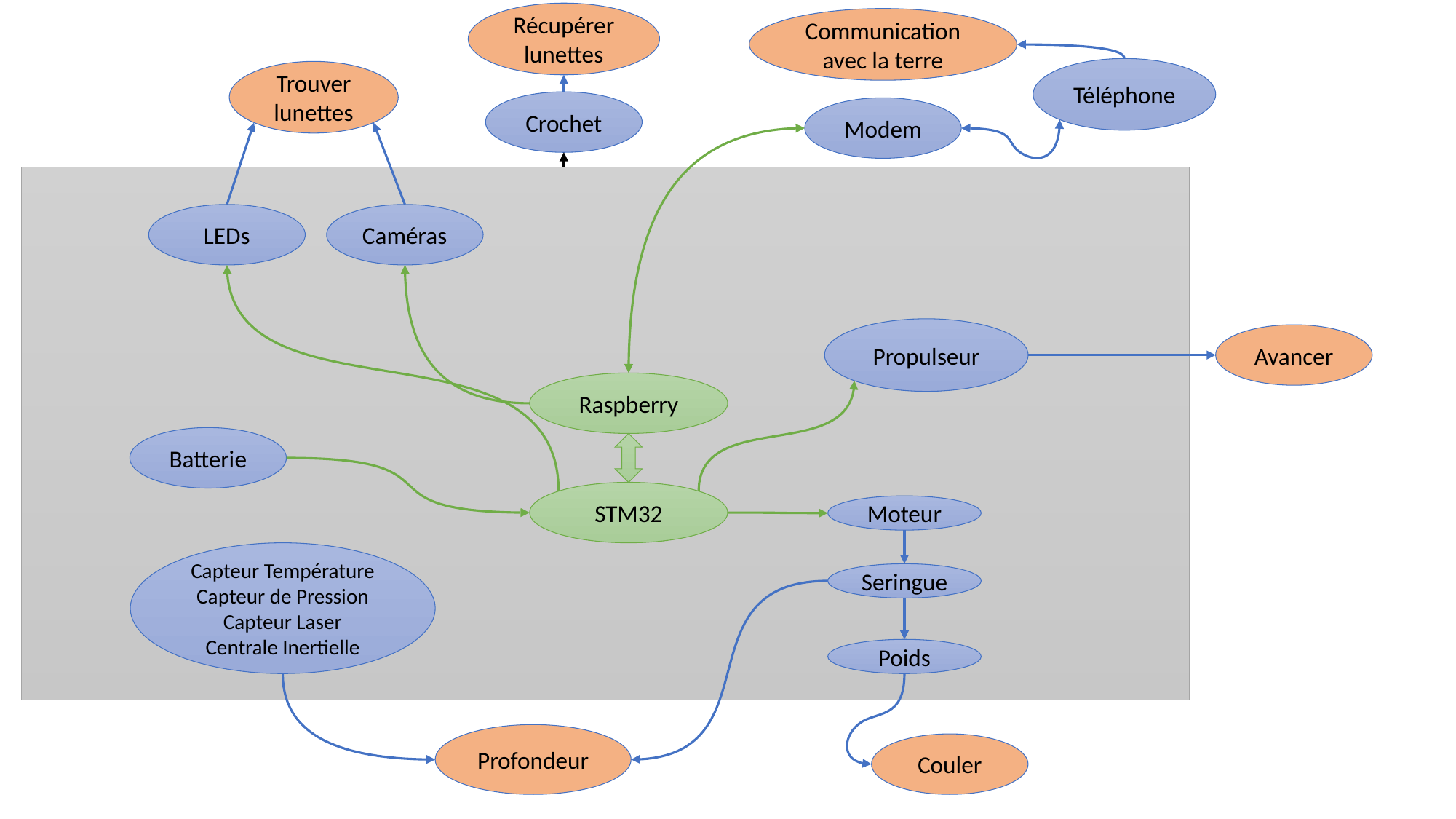

Récupérer lunettes
Communication avec la terre
Téléphone
Trouver lunettes
Crochet
Modem

LEDs
Caméras
Propulseur
Avancer
Raspberry
Batterie

STM32
Moteur
Capteur Température
Capteur de Pression
Capteur Laser
Centrale Inertielle
Seringue
Poids
Profondeur
Couler